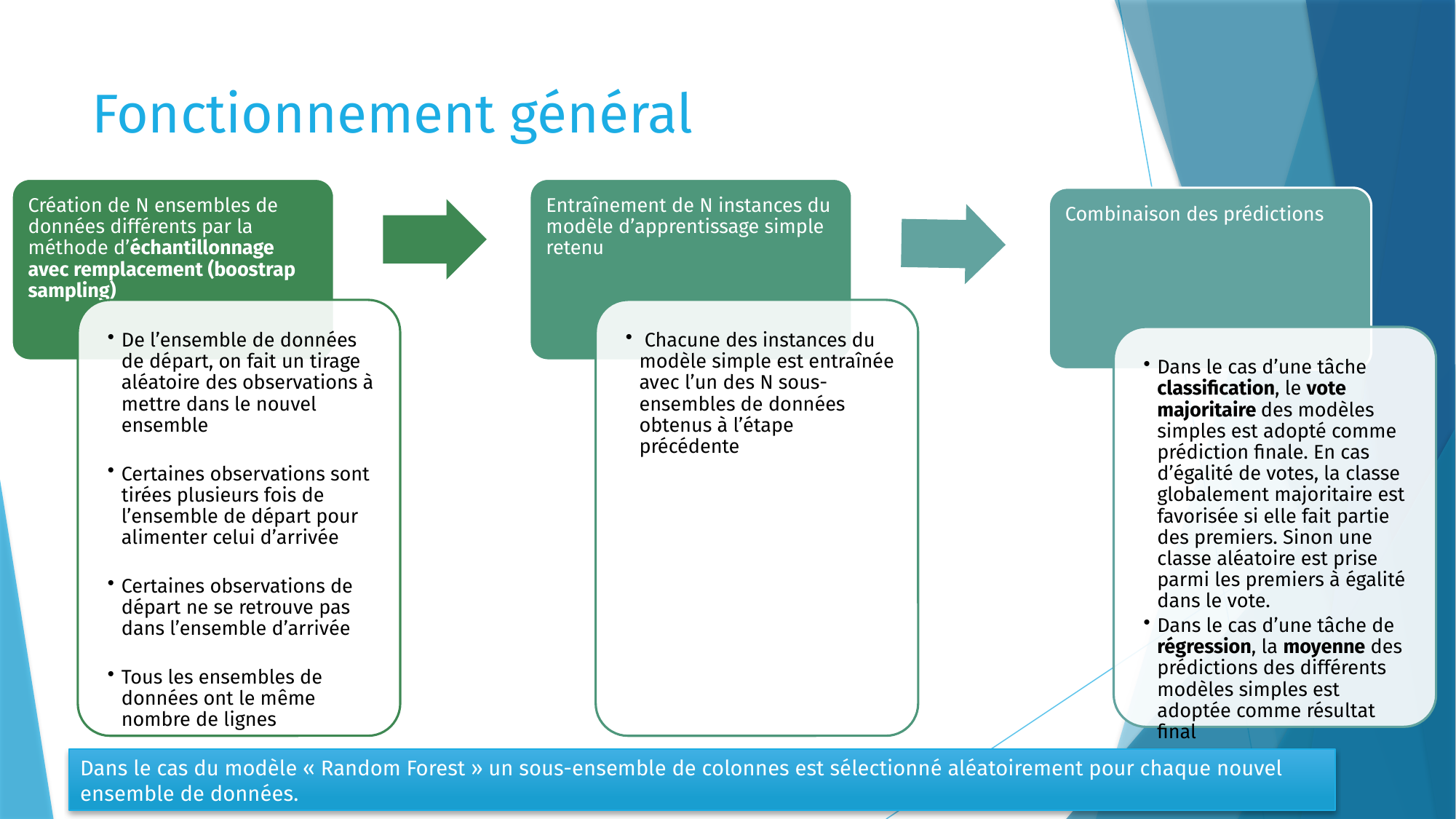

# Fonctionnement général
Création de N ensembles de données différents par la méthode d’échantillonnage avec remplacement (boostrap sampling)
De l’ensemble de données de départ, on fait un tirage aléatoire des observations à mettre dans le nouvel ensemble

Certaines observations sont tirées plusieurs fois de l’ensemble de départ pour alimenter celui d’arrivée

Certaines observations de départ ne se retrouve pas dans l’ensemble d’arrivée

Tous les ensembles de données ont le même nombre de lignes

Entraînement de N instances du modèle d’apprentissage simple retenu
 Chacune des instances du modèle simple est entraînée avec l’un des N sous-ensembles de données obtenus à l’étape précédente

Combinaison des prédictions
Dans le cas d’une tâche classification, le vote majoritaire des modèles simples est adopté comme prédiction finale. En cas d’égalité de votes, la classe globalement majoritaire est favorisée si elle fait partie des premiers. Sinon une classe aléatoire est prise parmi les premiers à égalité dans le vote.
Dans le cas d’une tâche de régression, la moyenne des prédictions des différents modèles simples est adoptée comme résultat final
Dans le cas du modèle « Random Forest » un sous-ensemble de colonnes est sélectionné aléatoirement pour chaque nouvel ensemble de données.